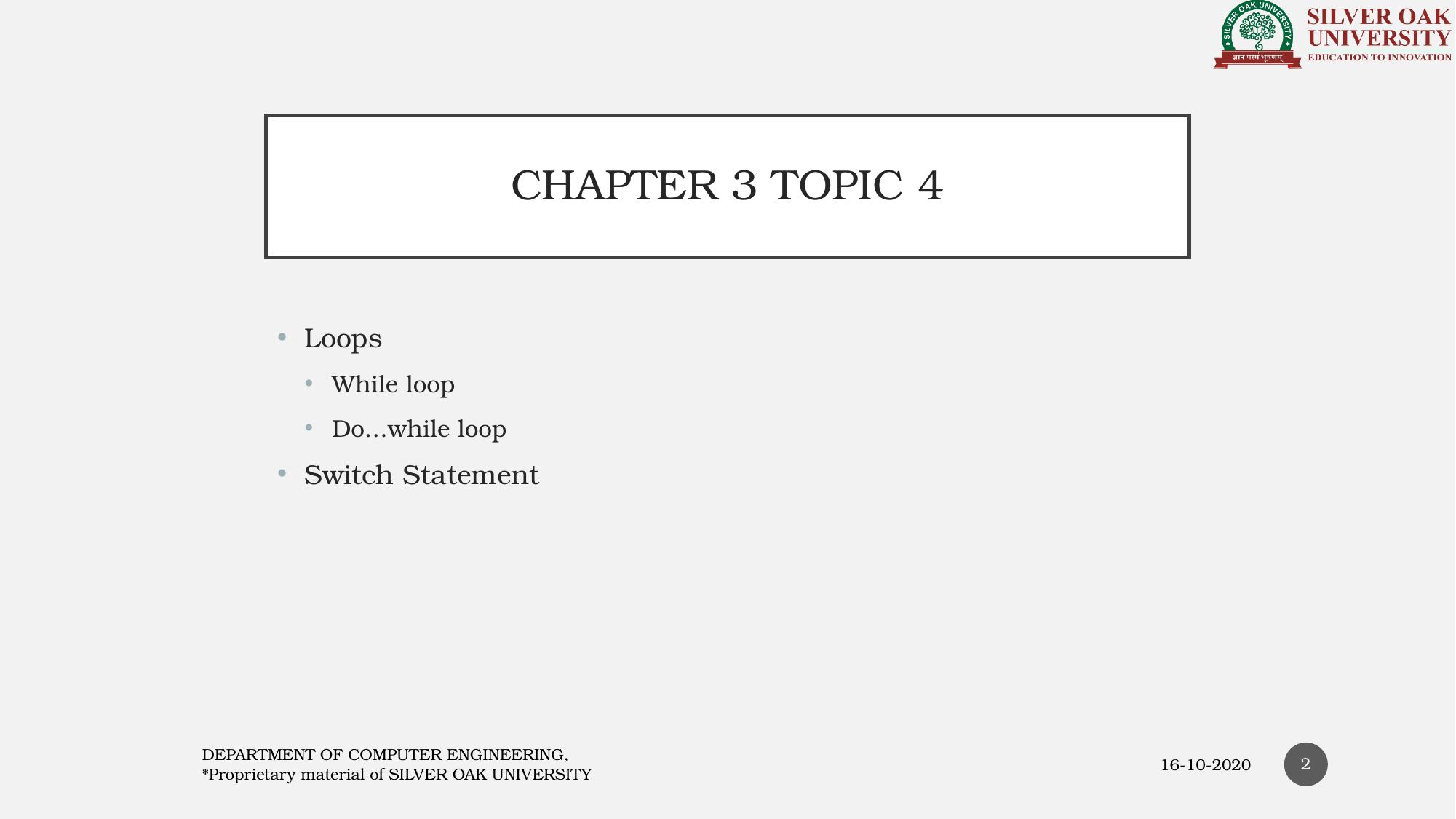

# CHAPTER 3 TOPIC 4
Loops
While loop
Do...while loop
Switch Statement
2
DEPARTMENT OF COMPUTER ENGINEERING,
*Proprietary material of SILVER OAK UNIVERSITY
16-10-2020